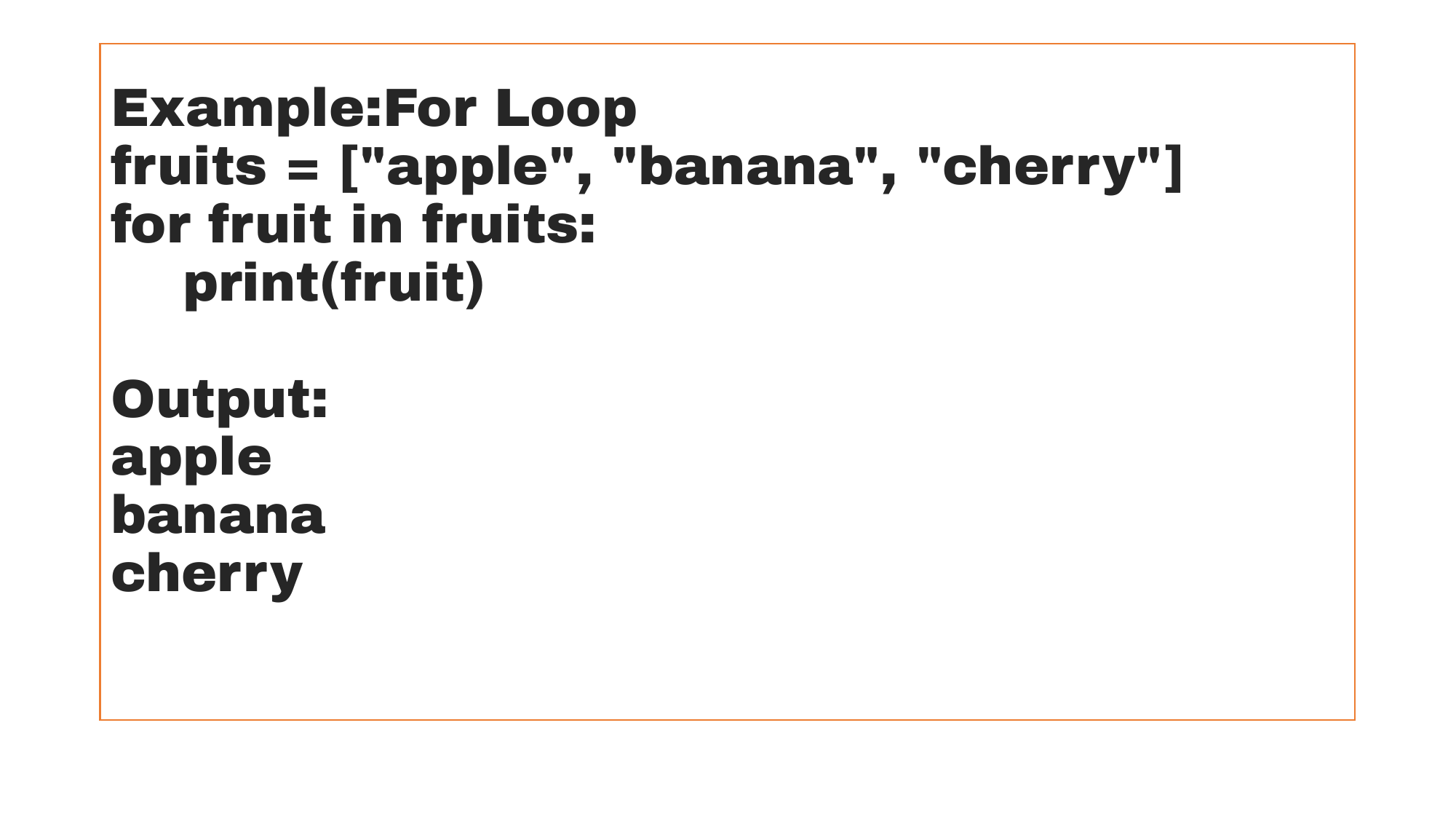

# Example:For Loop fruits = ["apple", "banana", "cherry"] for fruit in fruits: print(fruit) Output: apple banana cherry